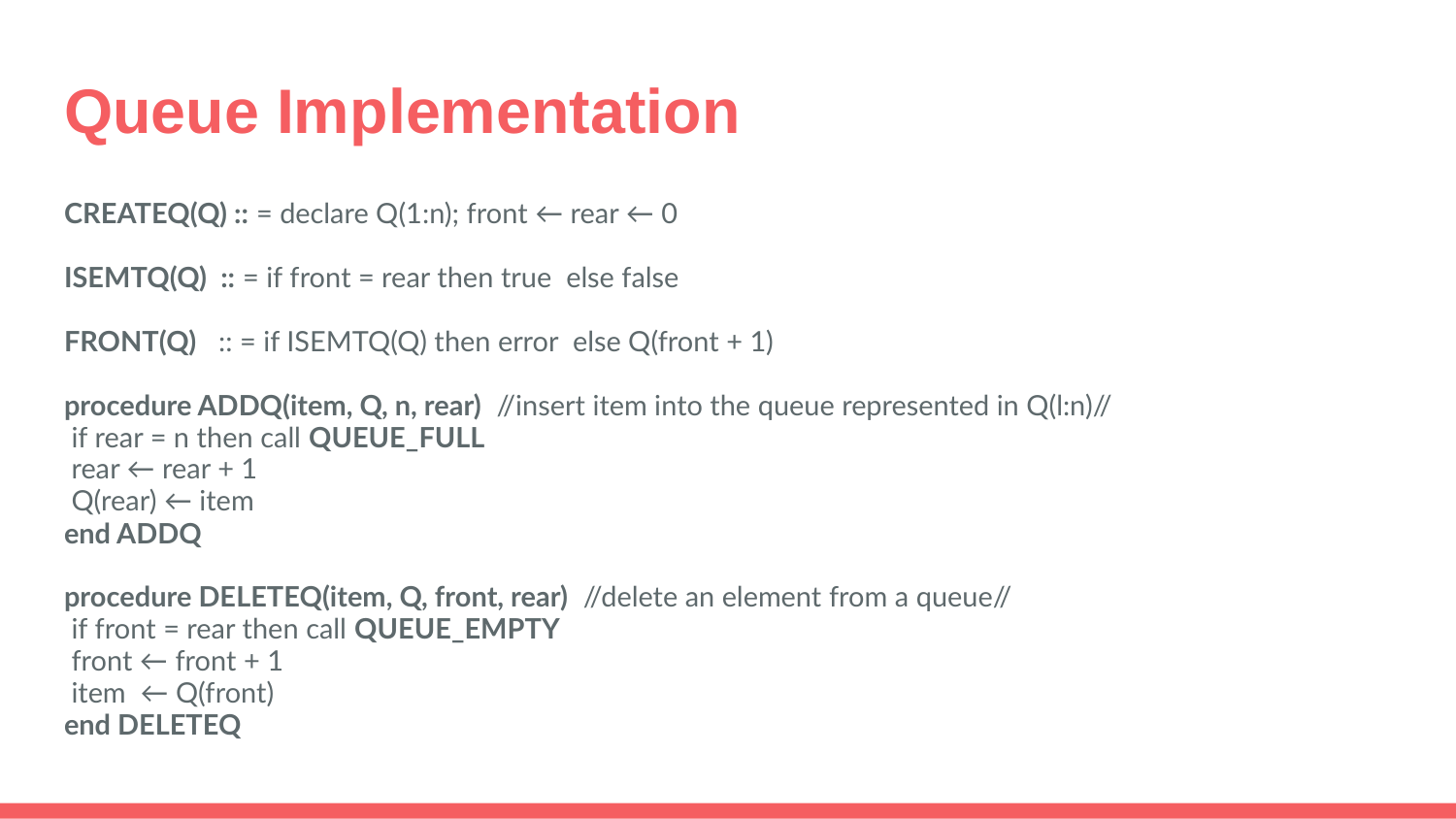

# Queue Implementation
CREATEQ(Q) :: = declare Q(1:n); front ← rear ← 0

ISEMTQ(Q)  :: = if front = rear then true  else false

FRONT(Q)   :: = if ISEMTQ(Q) then error  else Q(front + 1)

procedure ADDQ(item, Q, n, rear)  //insert item into the queue represented in Q(l:n)//
 if rear = n then call QUEUE_FULL
 rear ← rear + 1
 Q(rear) ← item
end ADDQ

procedure DELETEQ(item, Q, front, rear)  //delete an element from a queue//
 if front = rear then call QUEUE_EMPTY
 front ← front + 1
 item  ← Q(front)
end DELETEQ